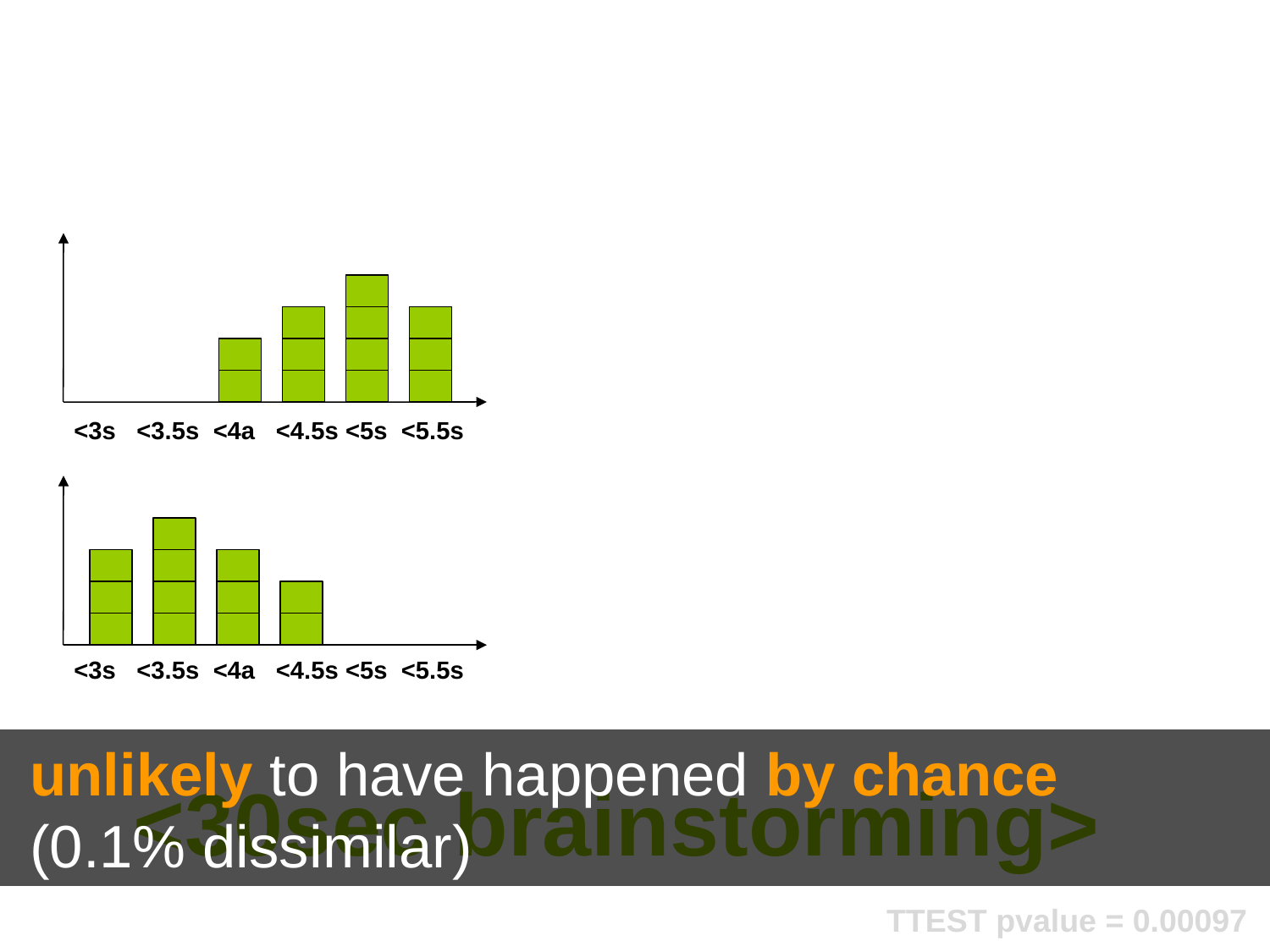

<3s   <3.5s  <4a   <4.5s <5s  <5.5s

<3s   <3.5s  <4a   <4.5s <5s  <5.5s
unlikely to have happened by chance
(0.1% dissimilar)
TTEST pvalue = 0.00097
<30sec brainstorming>